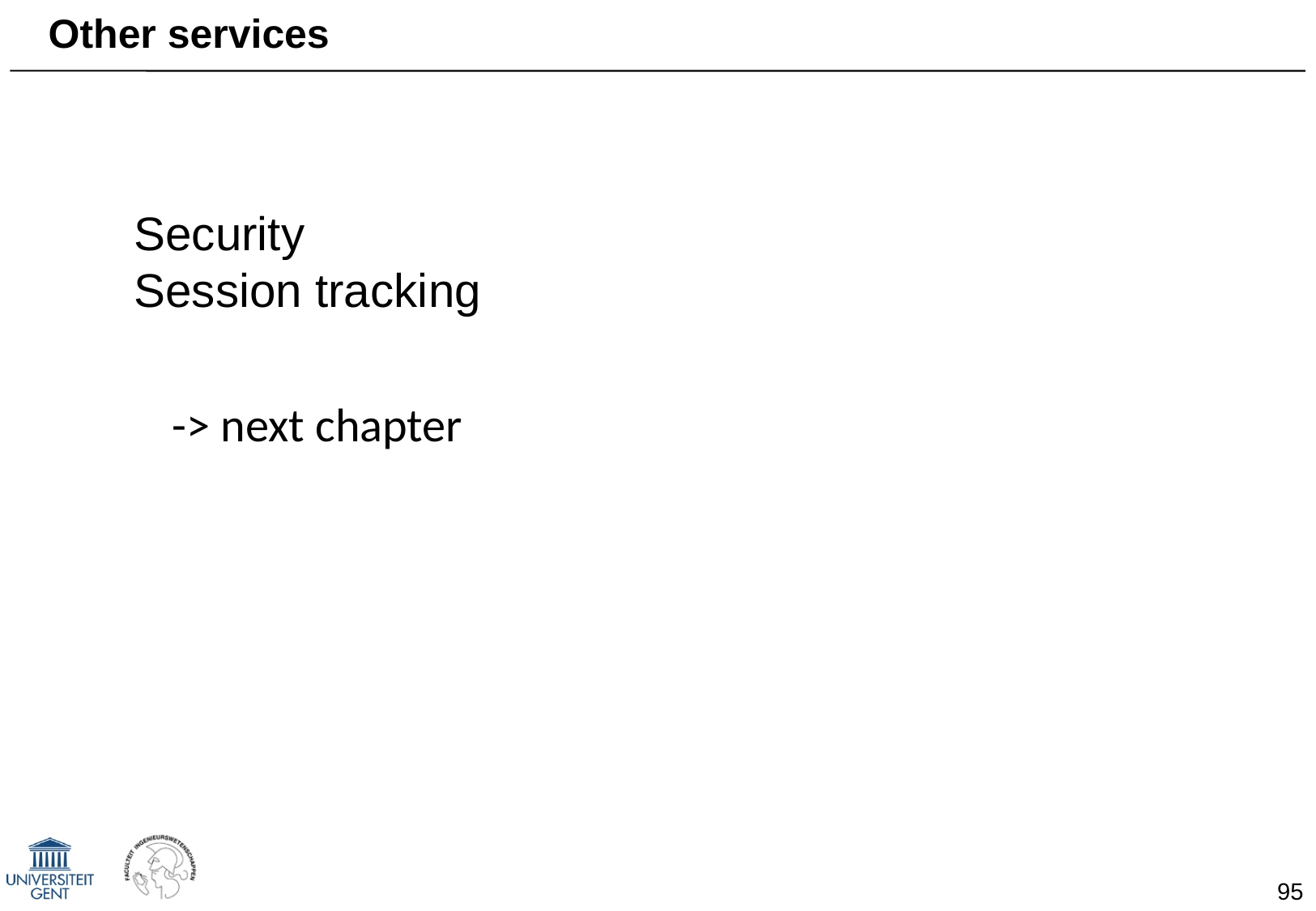

# Other services
Security
Session tracking
-> next chapter
95